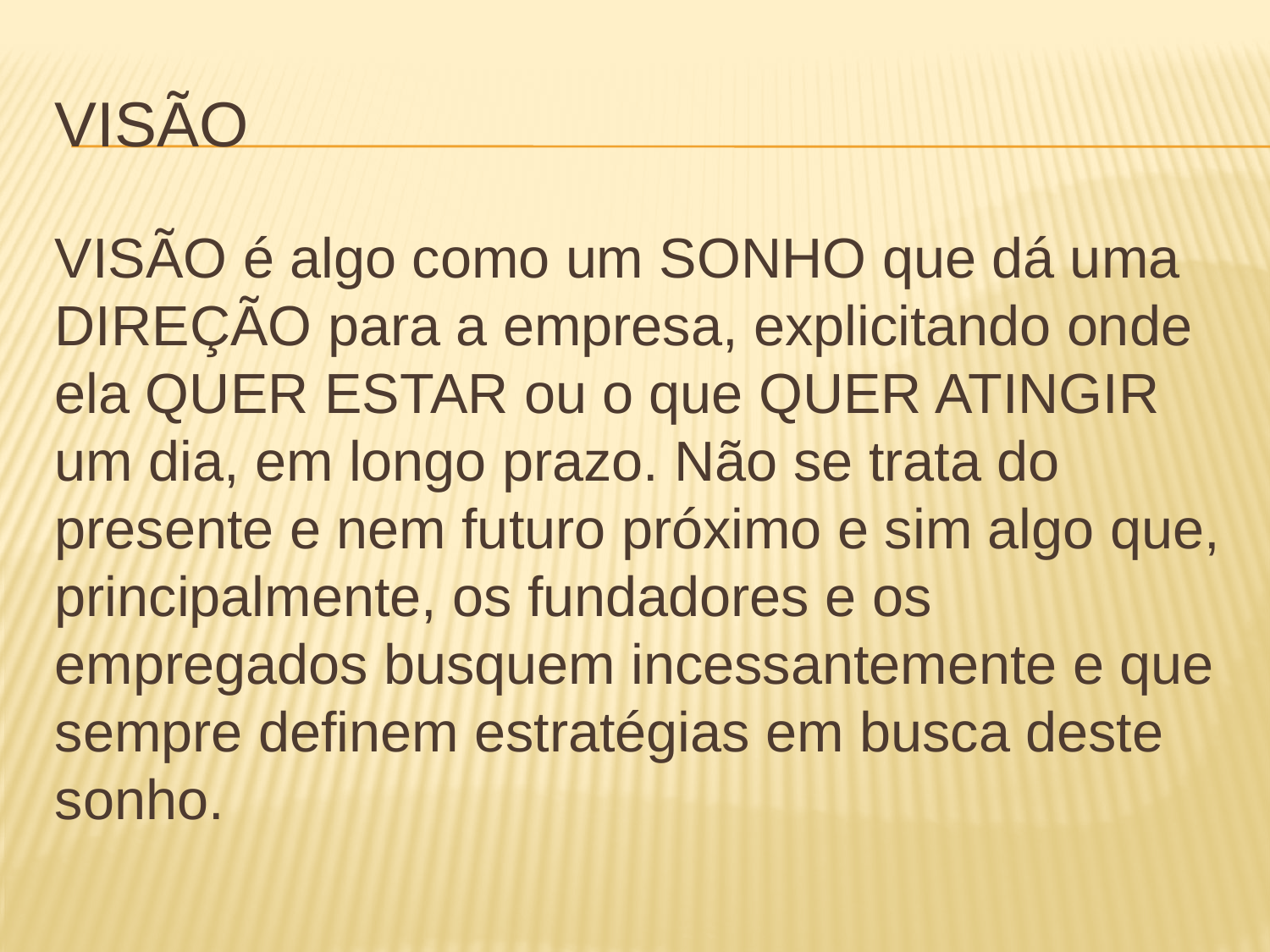

# VISÃO
VISÃO é algo como um SONHO que dá uma DIREÇÃO para a empresa, explicitando onde ela QUER ESTAR ou o que QUER ATINGIR um dia, em longo prazo. Não se trata do presente e nem futuro próximo e sim algo que, principalmente, os fundadores e os empregados busquem incessantemente e que sempre definem estratégias em busca deste sonho.